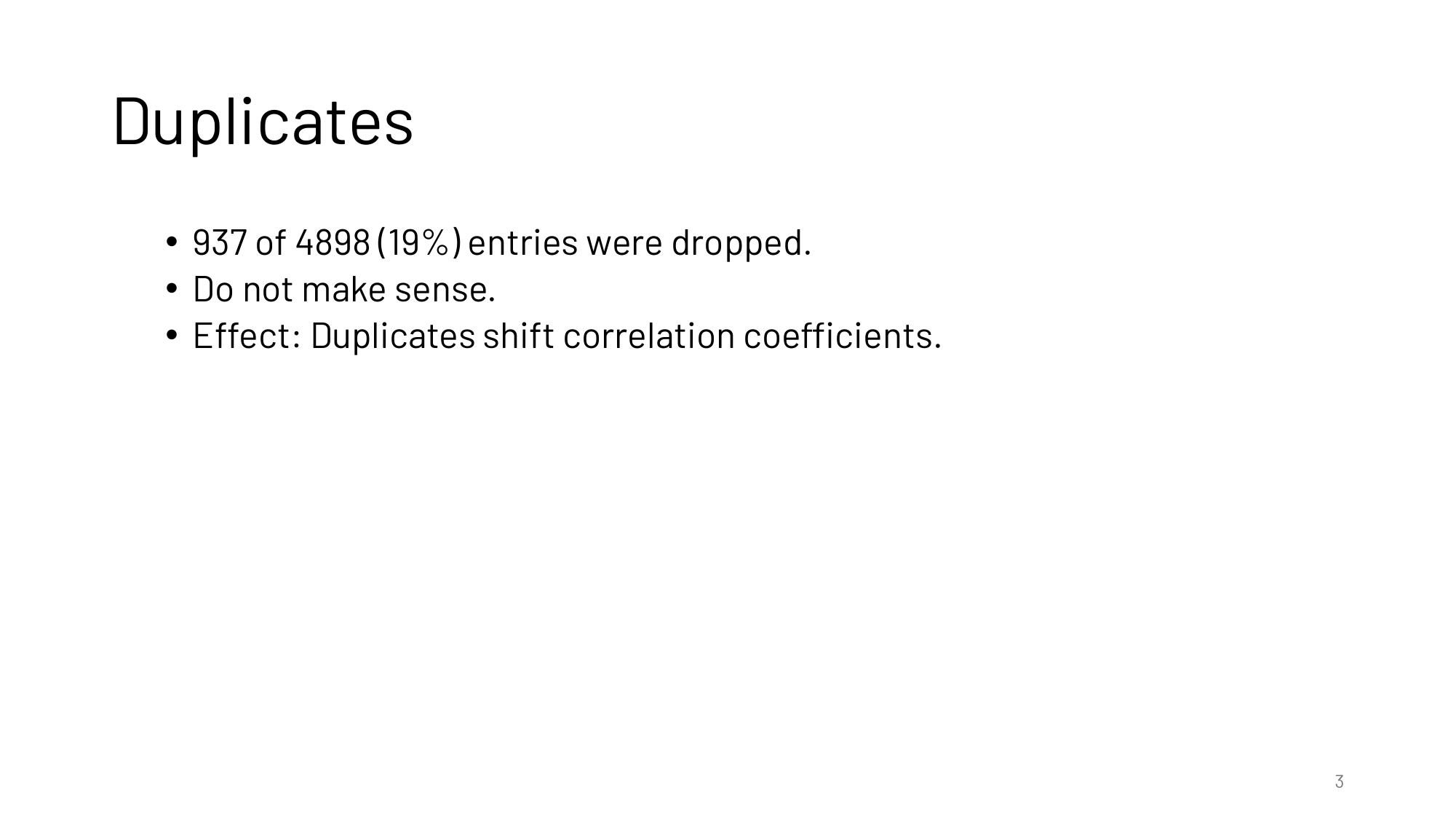

# Duplicates
937 of 4898 (19%) entries were dropped.
Do not make sense.
Effect: Duplicates shift correlation coefficients.

3